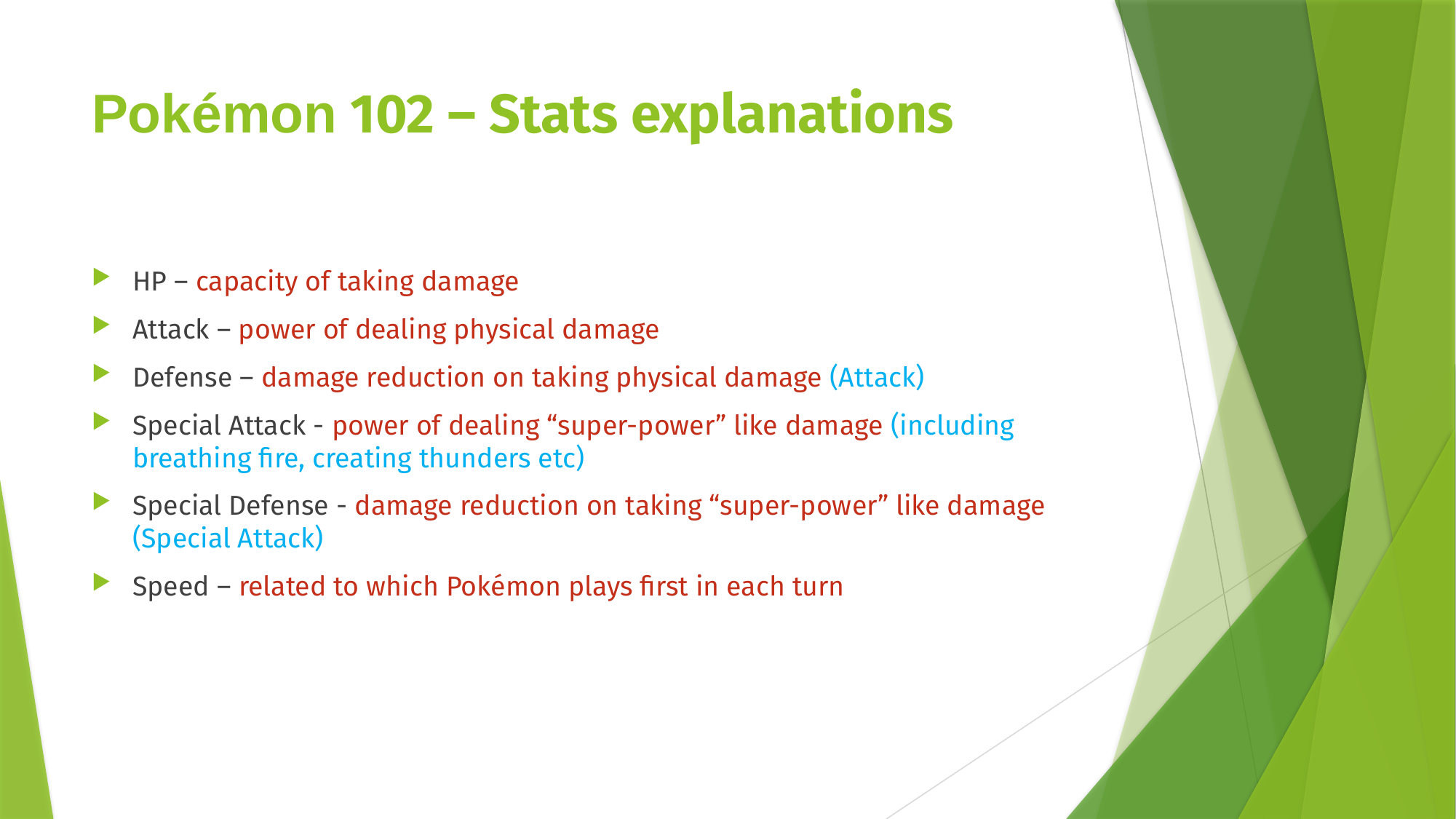

# Pokémon 102 – Stats explanations
HP – capacity of taking damage
Attack – power of dealing physical damage
Defense – damage reduction on taking physical damage (Attack)
Special Attack - power of dealing “super-power” like damage (including breathing fire, creating thunders etc)
Special Defense - damage reduction on taking “super-power” like damage (Special Attack)
Speed – related to which Pokémon plays first in each turn